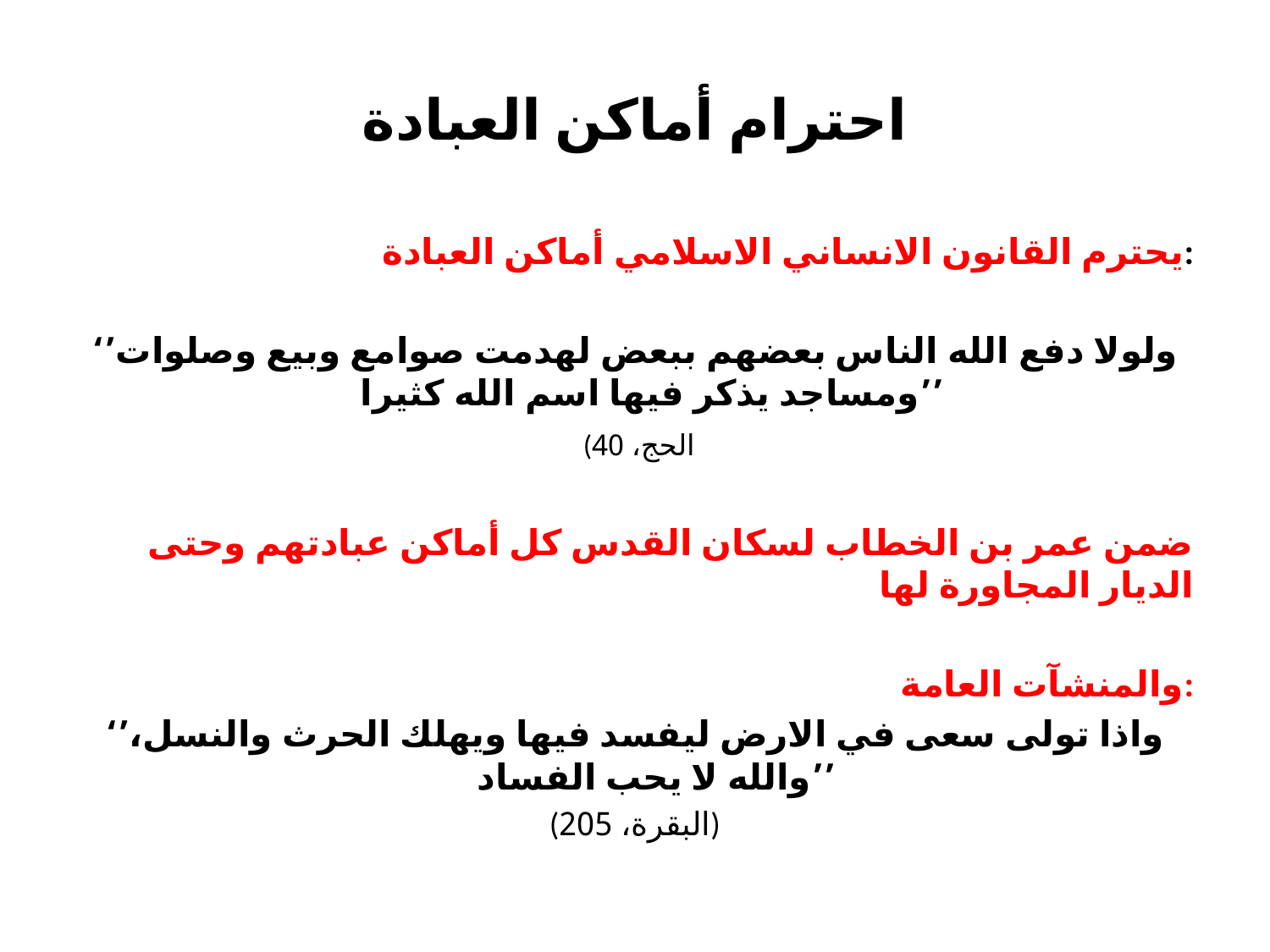

# احترام أماكن العبادة
يحترم القانون الانساني الاسلامي أماكن العبادة:

‘’ولولا دفع الله الناس بعضهم ببعض لهدمت صوامع وبيع وصلوات ومساجد يذكر فيها اسم الله كثيرا’’
 (الحج، 40

ضمن عمر بن الخطاب لسكان القدس كل أماكن عبادتهم وحتى الديار المجاورة لها

والمنشآت العامة:
‘’واذا تولى سعى في الارض ليفسد فيها ويهلك الحرث والنسل، والله لا يحب الفساد’’
(البقرة، 205)